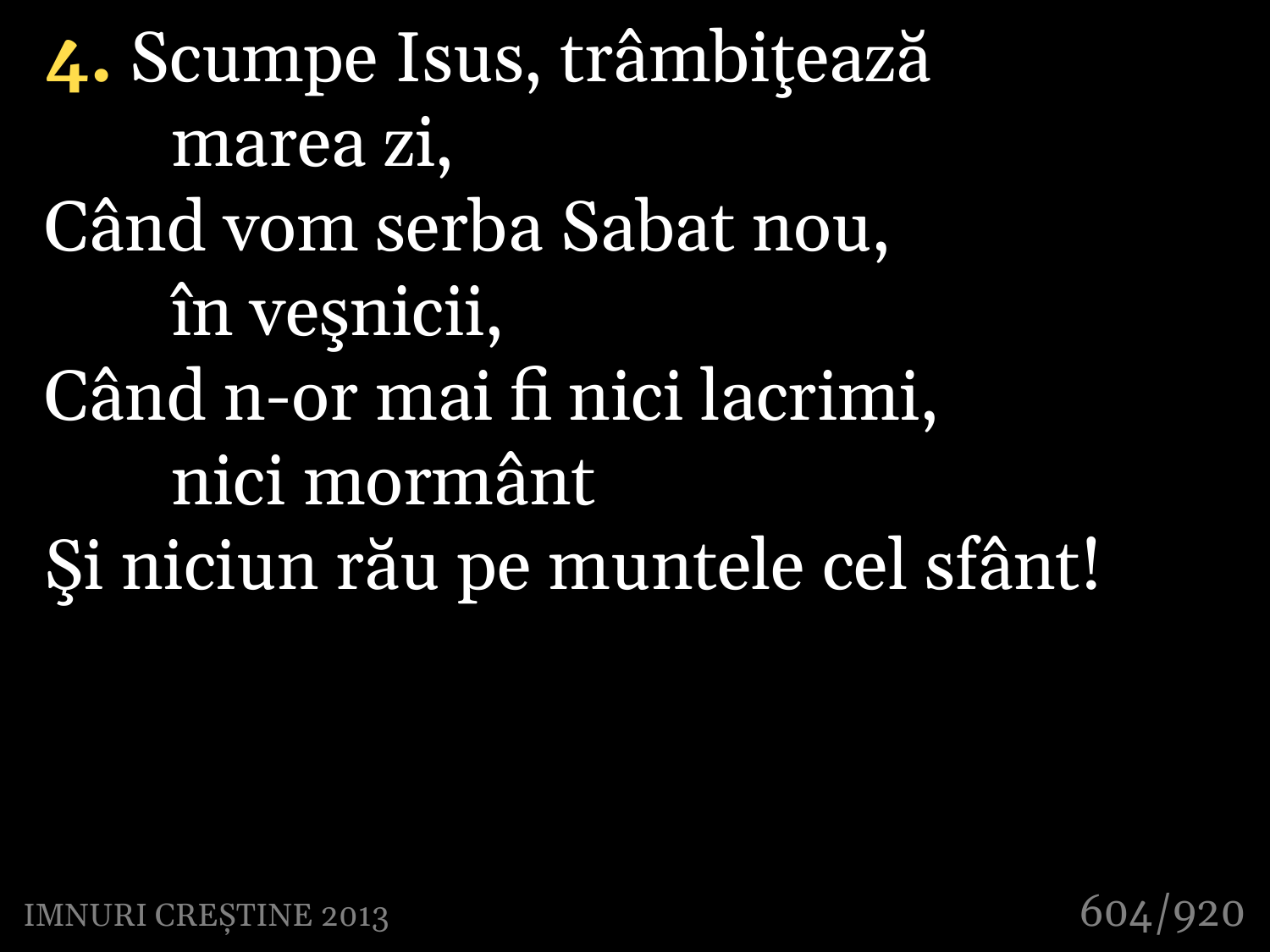

4. Scumpe Isus, trâmbiţează
	marea zi,
Când vom serba Sabat nou,
	în veşnicii,
Când n-or mai fi nici lacrimi,
	nici mormânt
Şi niciun rău pe muntele cel sfânt!
604/920
IMNURI CREȘTINE 2013